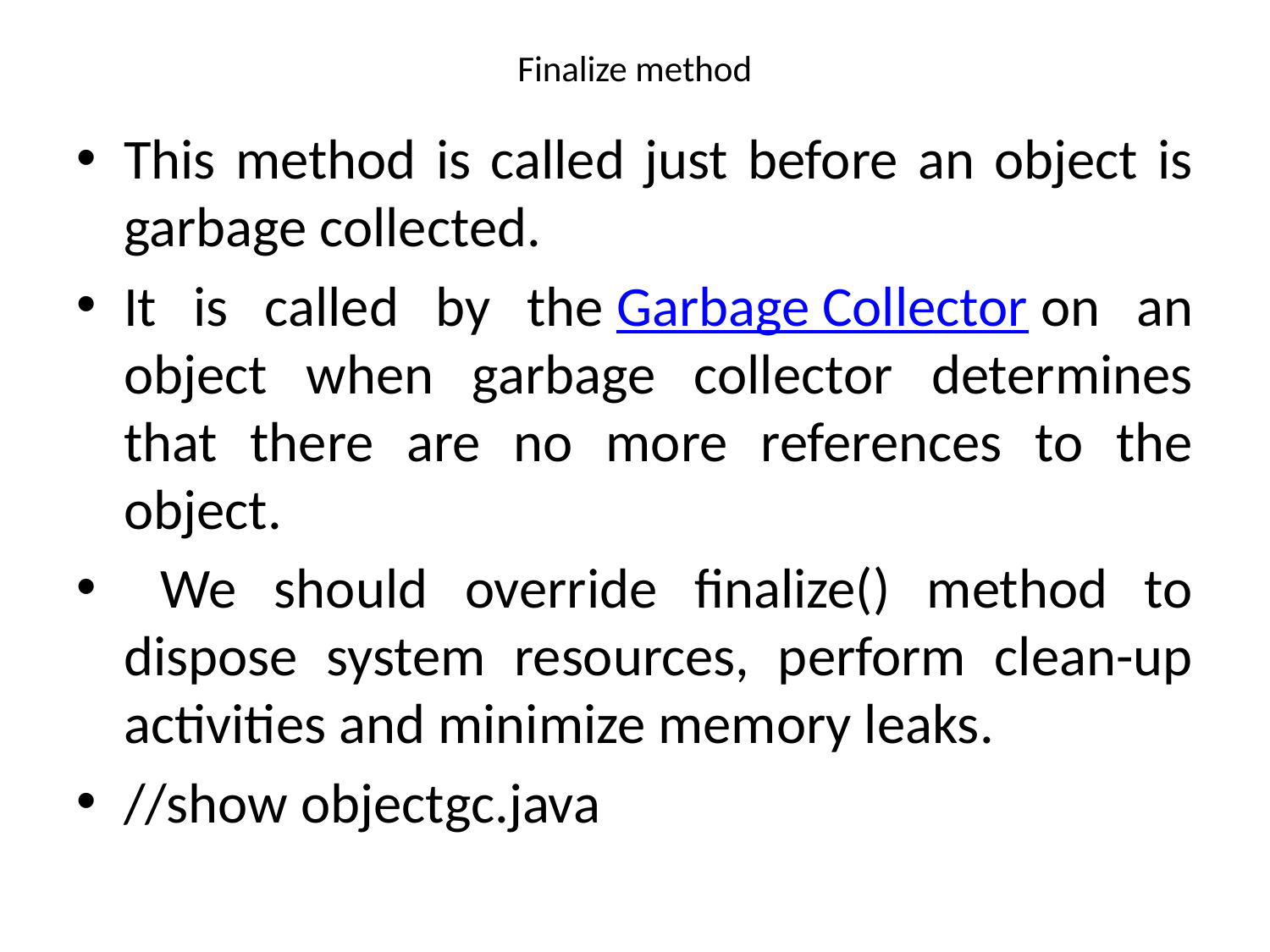

# Finalize method
This method is called just before an object is garbage collected.
It is called by the Garbage Collector on an object when garbage collector determines that there are no more references to the object.
 We should override finalize() method to dispose system resources, perform clean-up activities and minimize memory leaks.
//show objectgc.java